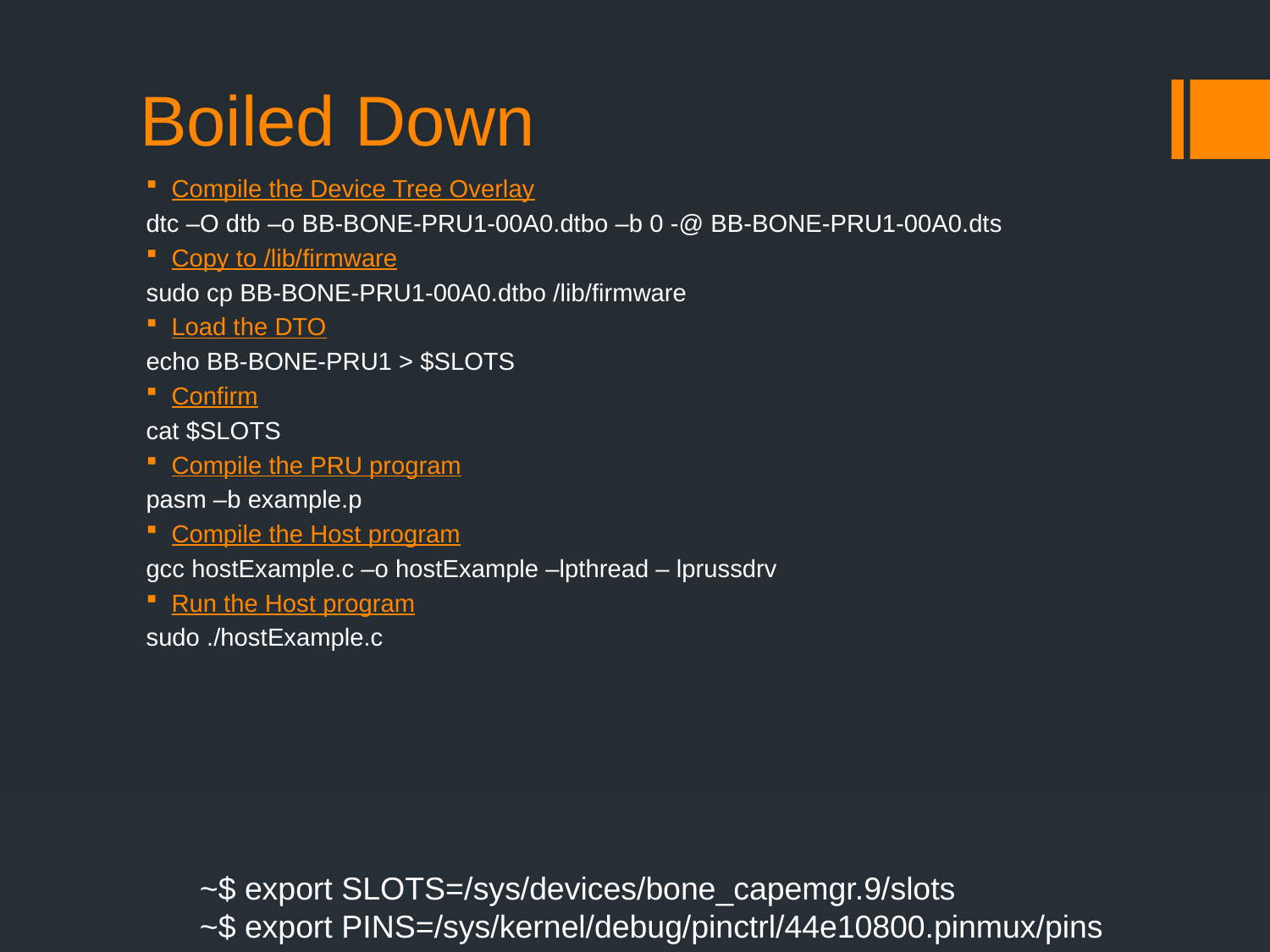

# Boiled Down
Compile the Device Tree Overlay
dtc –O dtb –o BB-BONE-PRU1-00A0.dtbo –b 0 -@ BB-BONE-PRU1-00A0.dts
Copy to /lib/firmware
sudo cp BB-BONE-PRU1-00A0.dtbo /lib/firmware
Load the DTO
echo BB-BONE-PRU1 > $SLOTS
Confirm
cat $SLOTS
Compile the PRU program
pasm –b example.p
Compile the Host program
gcc hostExample.c –o hostExample –lpthread – lprussdrv
Run the Host program
sudo ./hostExample.c

~$ export SLOTS=/sys/devices/bone_capemgr.9/slots
~$ export PINS=/sys/kernel/debug/pinctrl/44e10800.pinmux/pins